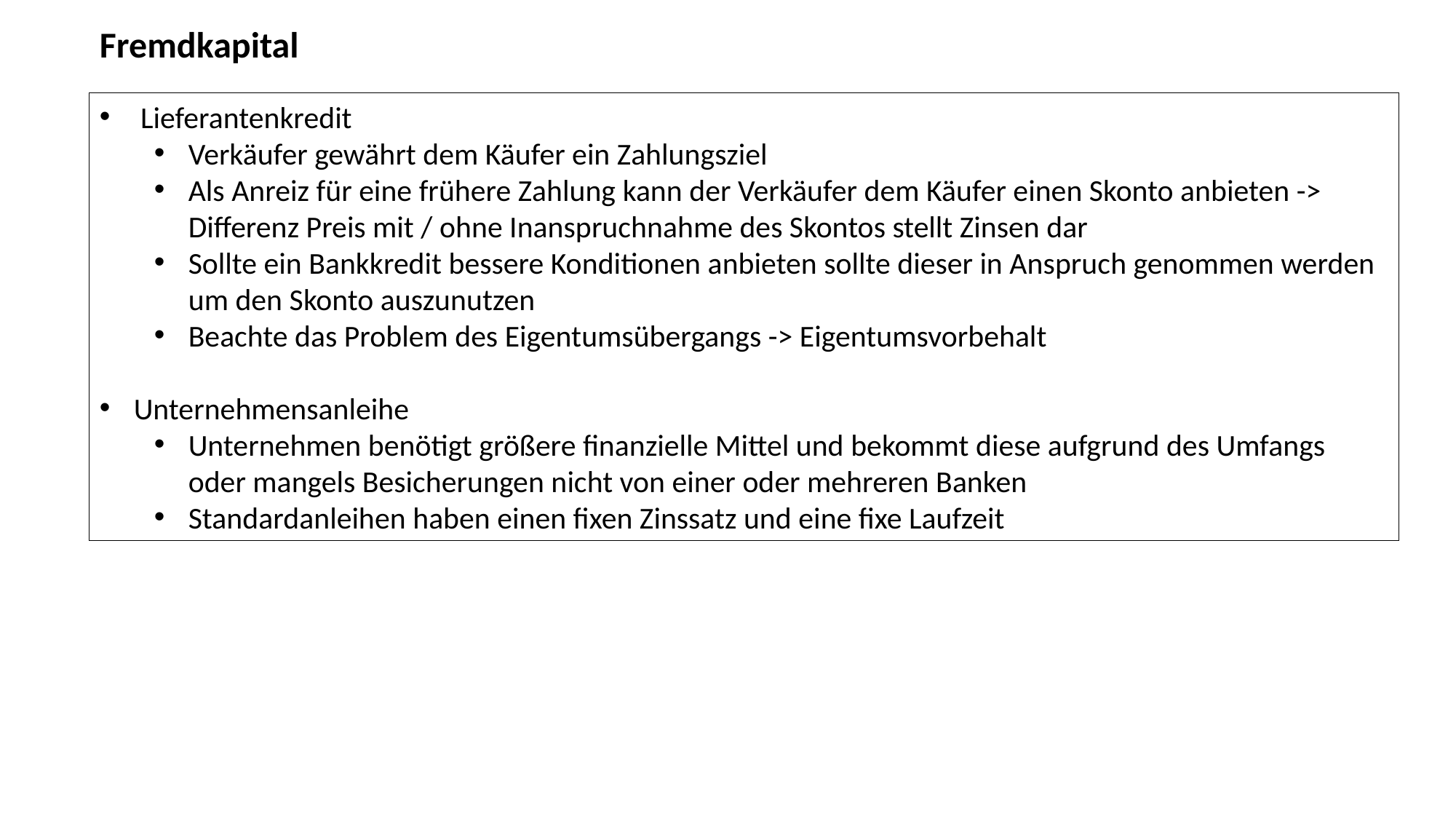

Fremdkapital
Lieferantenkredit
Verkäufer gewährt dem Käufer ein Zahlungsziel
Als Anreiz für eine frühere Zahlung kann der Verkäufer dem Käufer einen Skonto anbieten -> Differenz Preis mit / ohne Inanspruchnahme des Skontos stellt Zinsen dar
Sollte ein Bankkredit bessere Konditionen anbieten sollte dieser in Anspruch genommen werden um den Skonto auszunutzen
Beachte das Problem des Eigentumsübergangs -> Eigentumsvorbehalt

Unternehmensanleihe
Unternehmen benötigt größere finanzielle Mittel und bekommt diese aufgrund des Umfangs oder mangels Besicherungen nicht von einer oder mehreren Banken
Standardanleihen haben einen fixen Zinssatz und eine fixe Laufzeit